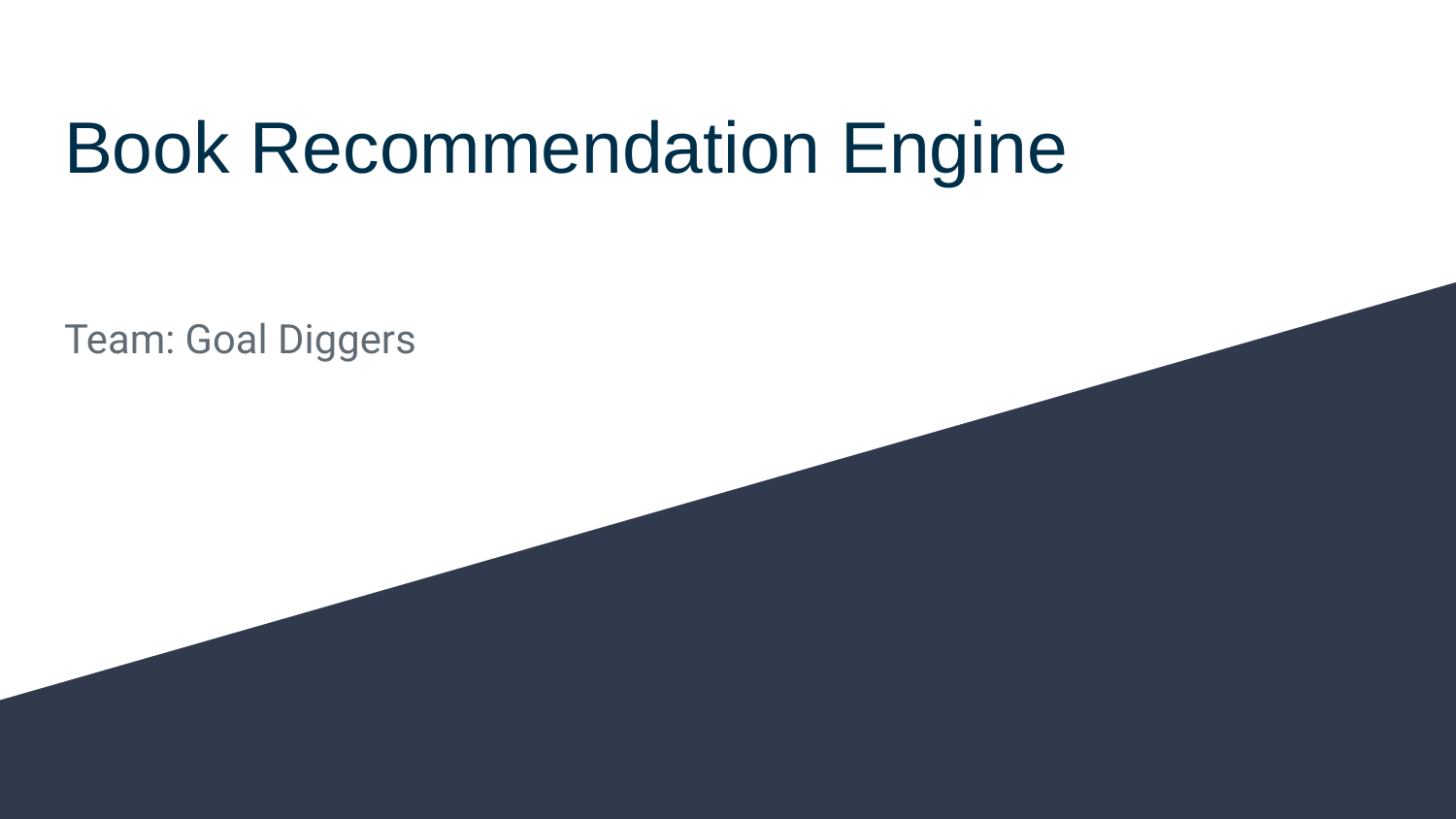

# Book Recommendation Engine
Team: Goal Diggers